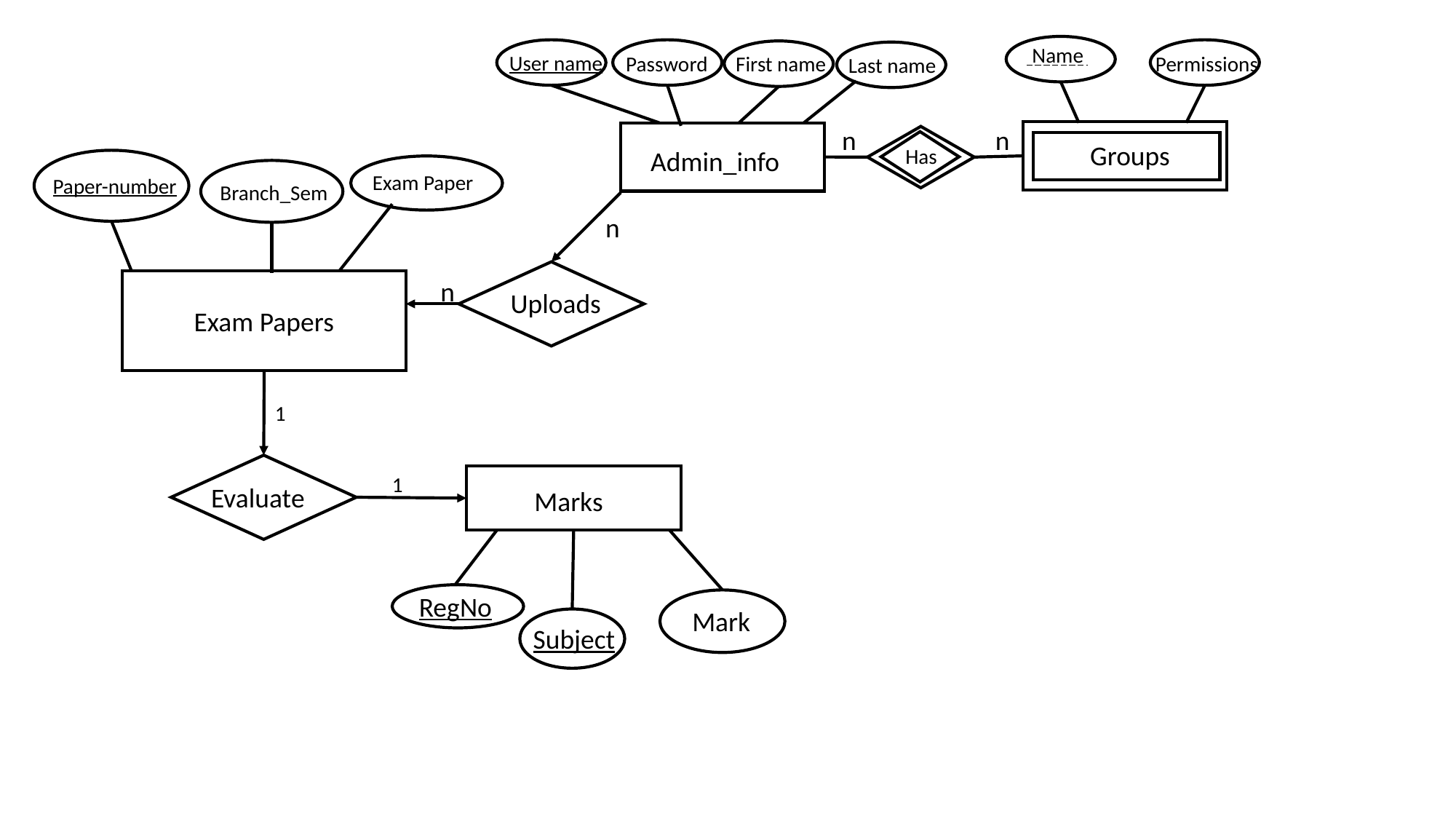

Name

User name
Permissions
Password
First name
Last name
n
n

Groups

Has
Admin_info

Exam Paper
Paper-number
Branch_Sem
n

n

Uploads
Exam Papers
1

1
Evaluate
Marks
RegNo

Mark

Subject